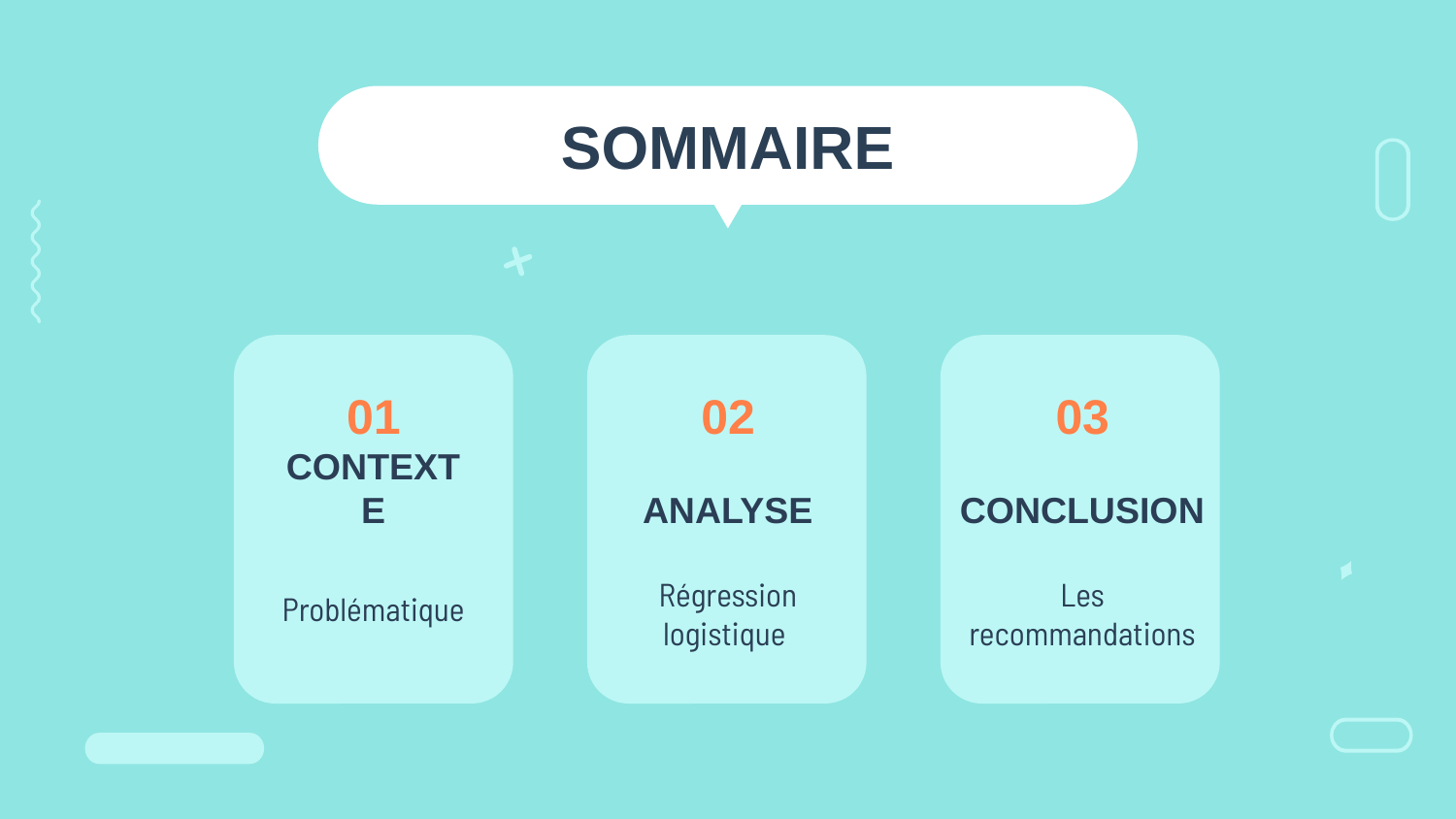

SOMMAIRE
# 01
02
03
CONTEXTE
ANALYSE
CONCLUSION
Régression logistique
Les recommandations
Problématique